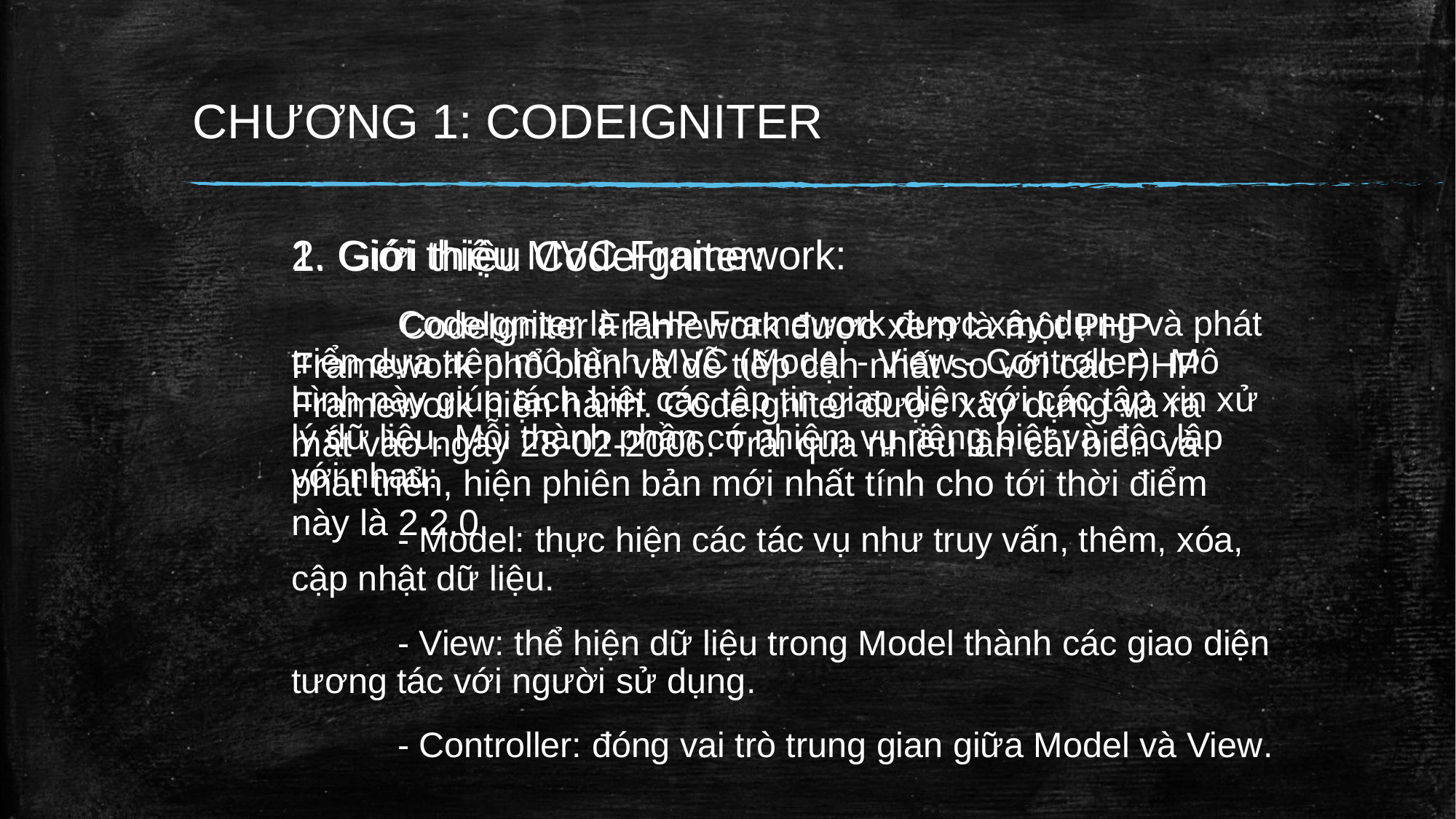

# CHƯƠNG 1: CODEIGNITER
1. Giới thiệu CodeIgniter:
	CodeIgniter Framework được xem là một PHP Framework phổ biến và dễ tiếp cận nhất so với các PHP Framework hiện hành. CodeIgniter được xây dựng và ra mắt vào ngày 28-02-2006. Trải qua nhiều lần cải biên và phát triển, hiện phiên bản mới nhất tính cho tới thời điểm này là 2.2.0.
2. Giới thiệu MVC Framework:
	CodeIgniter là PHP Framework được xây dựng và phát triển dựa trên mô hình MVC (Model - View - Controller). Mô hình này giúp tách biệt các tập tin giao diện với các tập xin xử lý dữ liệu. Mỗi thành phần có nhiệm vụ riêng biệt và độc lập với nhau:
	- Model: thực hiện các tác vụ như truy vấn, thêm, xóa, cập nhật dữ liệu.
	- View: thể hiện dữ liệu trong Model thành các giao diện tương tác với người sử dụng.
	- Controller: đóng vai trò trung gian giữa Model và View.